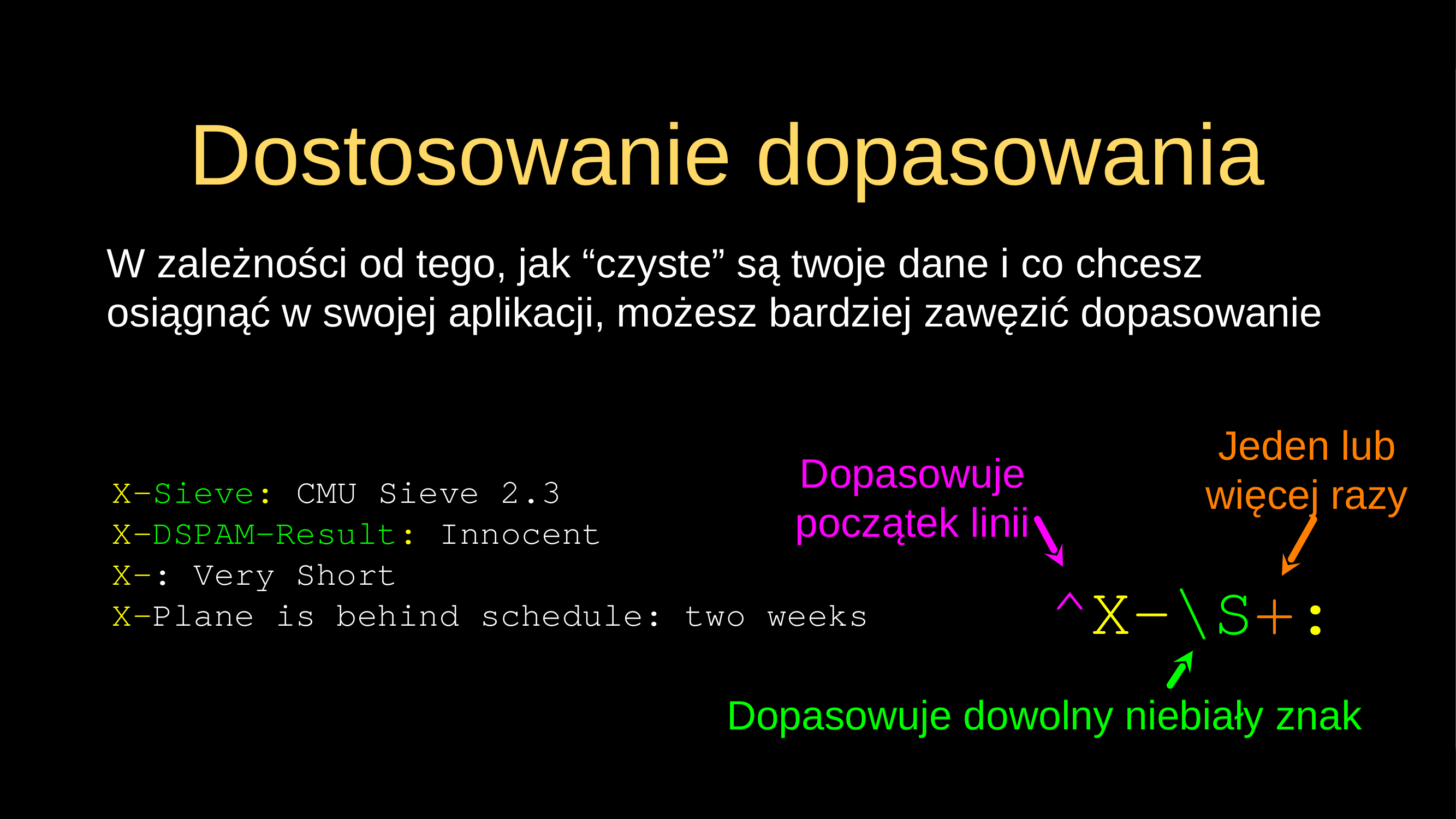

# Dostosowanie dopasowania
W zależności od tego, jak “czyste” są twoje dane i co chcesz osiągnąć w swojej aplikacji, możesz bardziej zawęzić dopasowanie
X-Sieve: CMU Sieve 2.3
X-DSPAM-Result: Innocent
X-: Very Short
X-Plane is behind schedule: two weeks
Jeden lub więcej razy
Dopasowuje początek linii
^X-\S+:
Dopasowuje dowolny niebiały znak